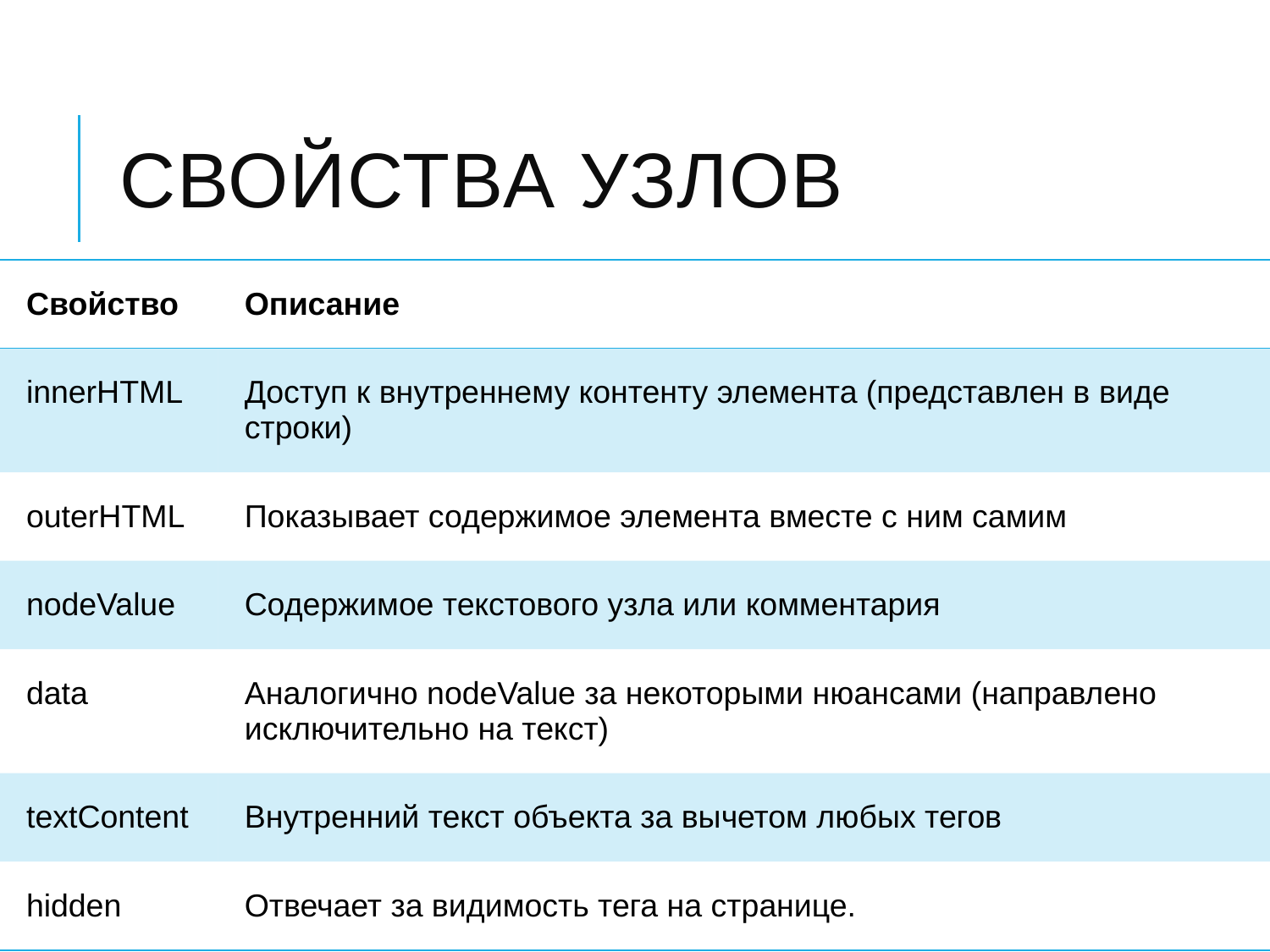

# Свойства узлов
| Свойство | Описание |
| --- | --- |
| innerHTML | Доступ к внутреннему контенту элемента (представлен в виде строки) |
| outerHTML | Показывает содержимое элемента вместе с ним самим |
| nodeValue | Содержимое текстового узла или комментария |
| data | Аналогично nodeValue за некоторыми нюансами (направлено исключительно на текст) |
| textContent | Внутренний текст объекта за вычетом любых тегов |
| hidden | Отвечает за видимость тега на странице. |